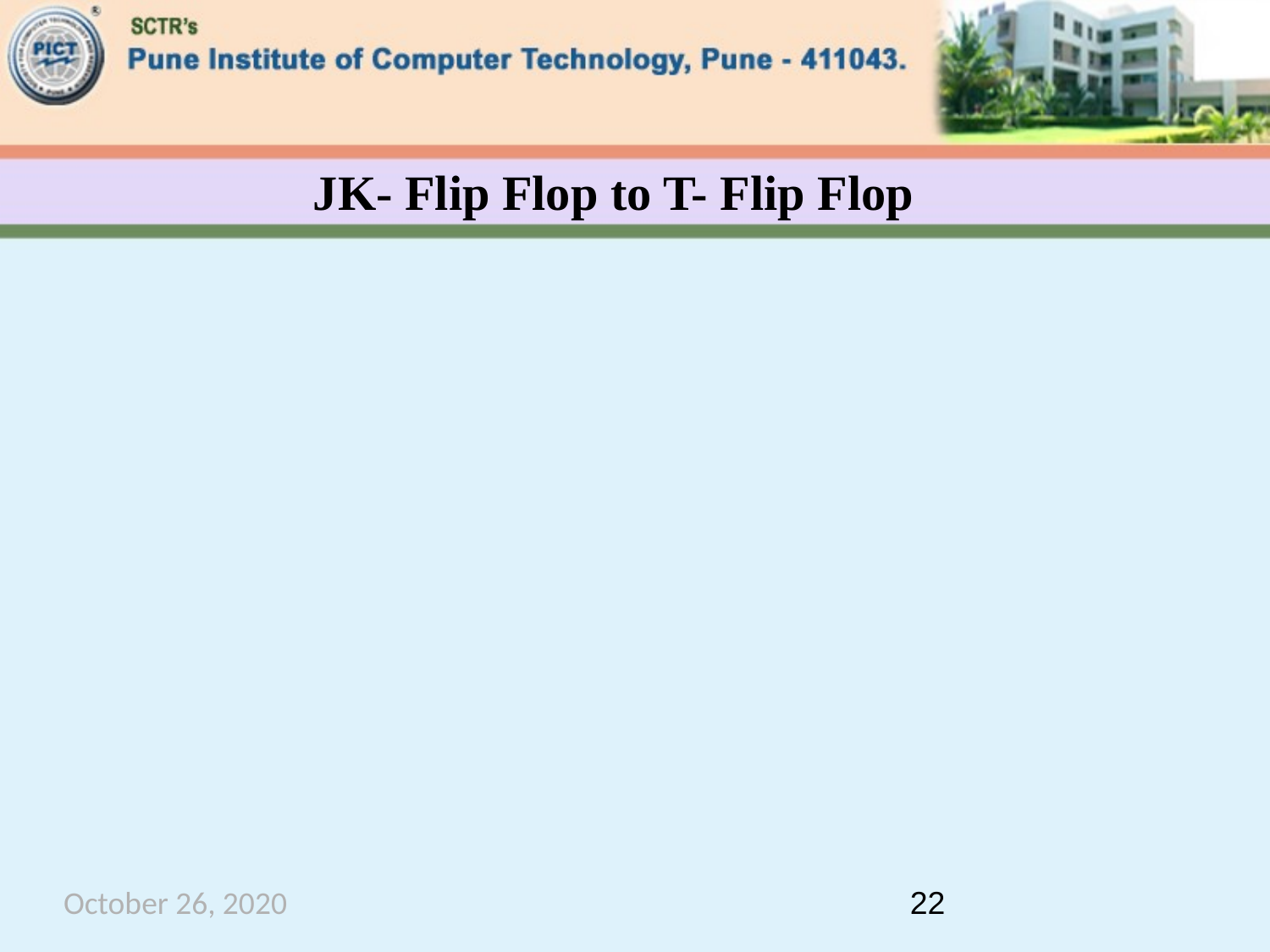

JK- Flip Flop to T- Flip Flop
October 26, 2020
22